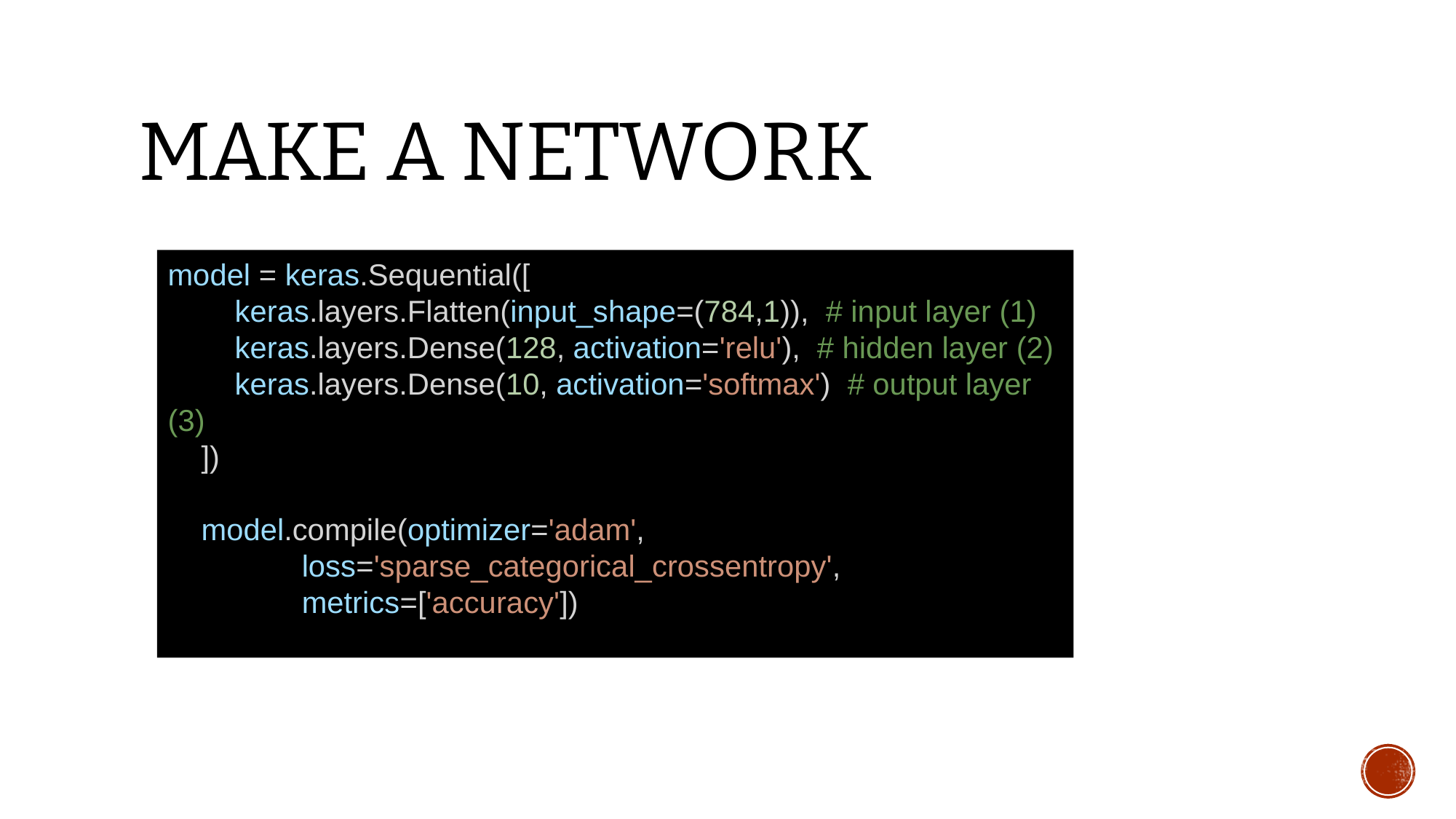

# Make a network
model = keras.Sequential([
        keras.layers.Flatten(input_shape=(784,1)),  # input layer (1)
        keras.layers.Dense(128, activation='relu'),  # hidden layer (2)
        keras.layers.Dense(10, activation='softmax')  # output layer (3)
    ])
    model.compile(optimizer='adam',
                loss='sparse_categorical_crossentropy',
                metrics=['accuracy'])